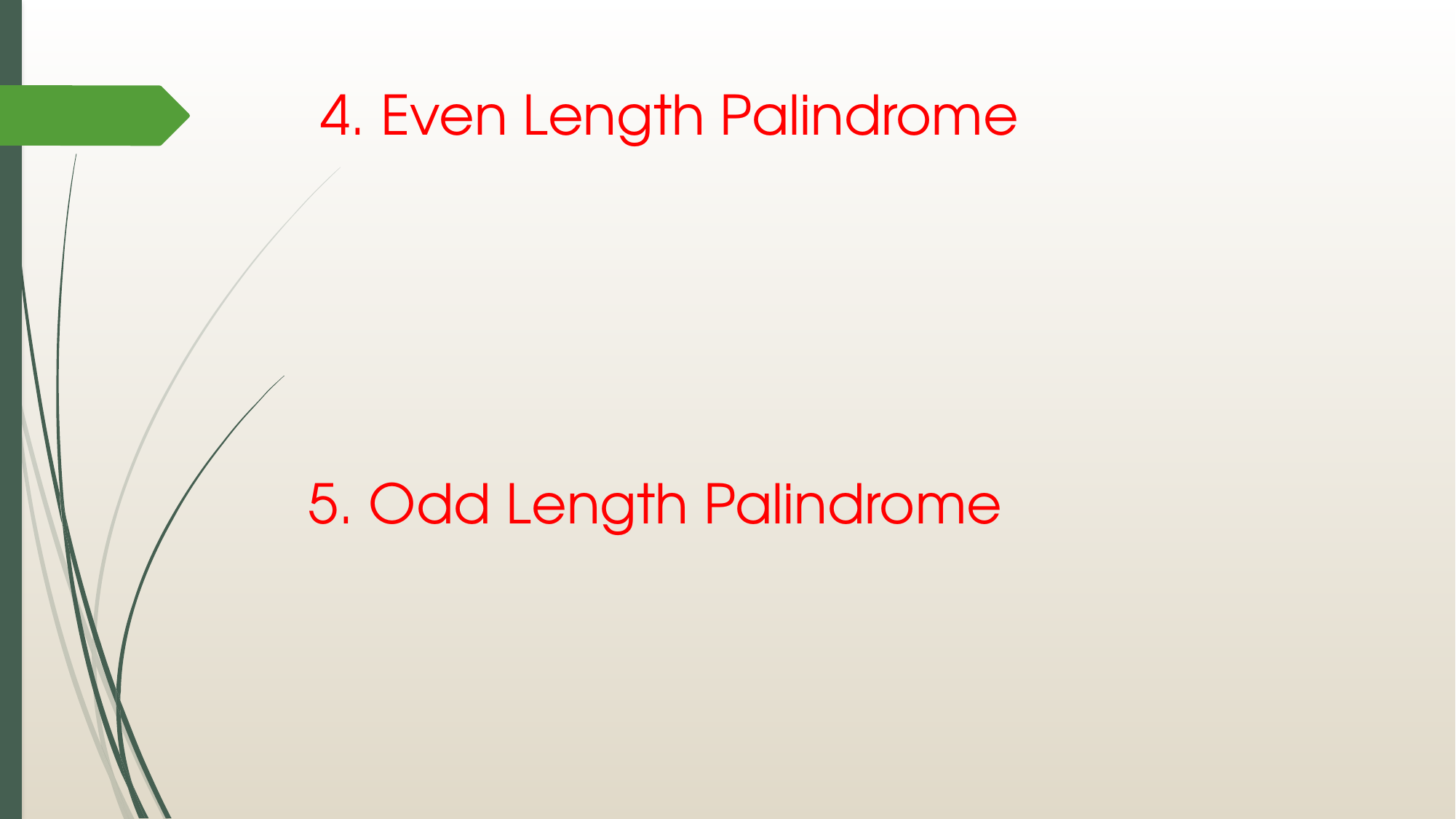

# 4. Even Length Palindrome

5. Odd Length Palindrome